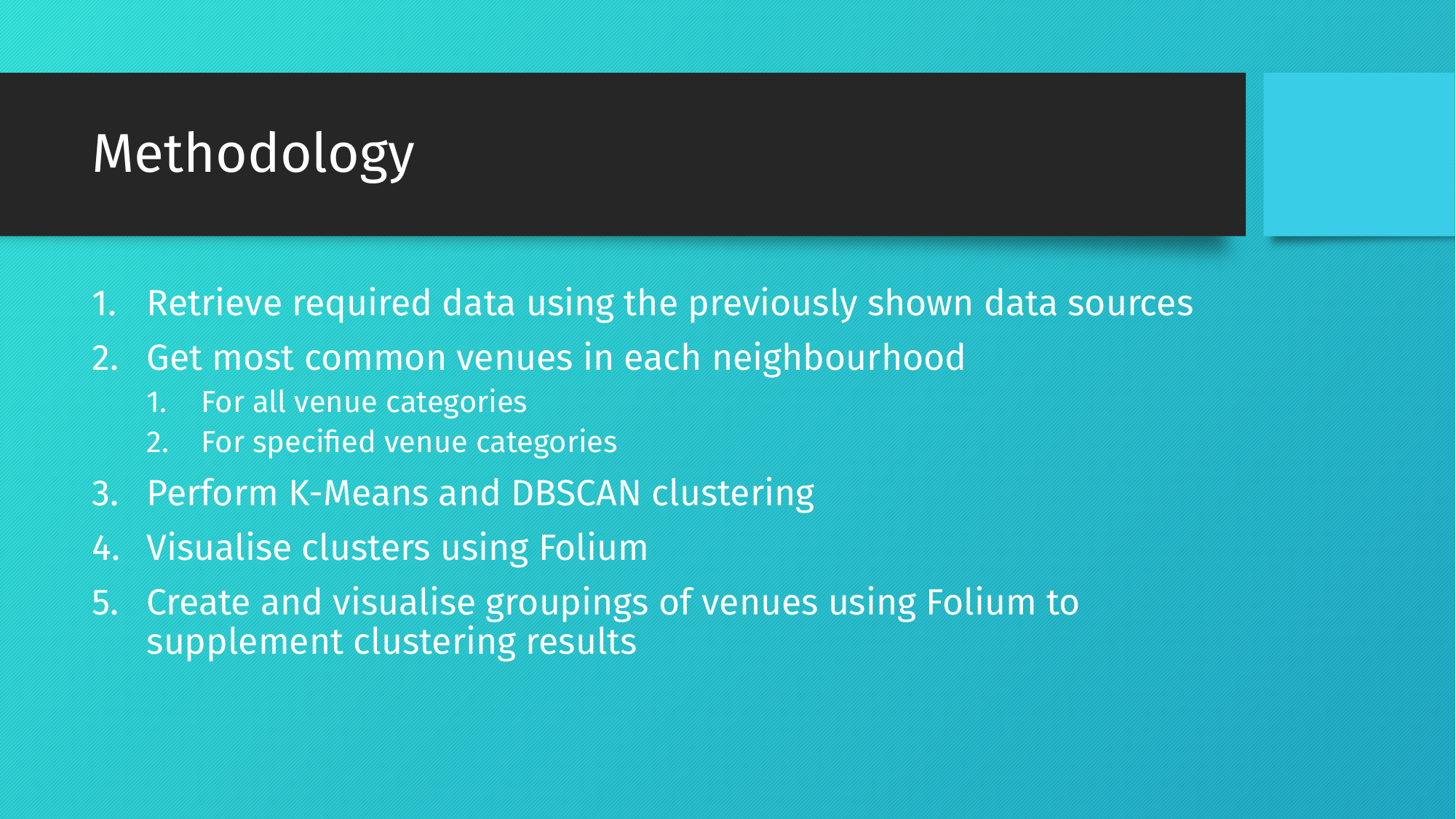

# Methodology
Retrieve required data using the previously shown data sources
Get most common venues in each neighbourhood
For all venue categories
For specified venue categories
Perform K-Means and DBSCAN clustering
Visualise clusters using Folium
Create and visualise groupings of venues using Folium to supplement clustering results